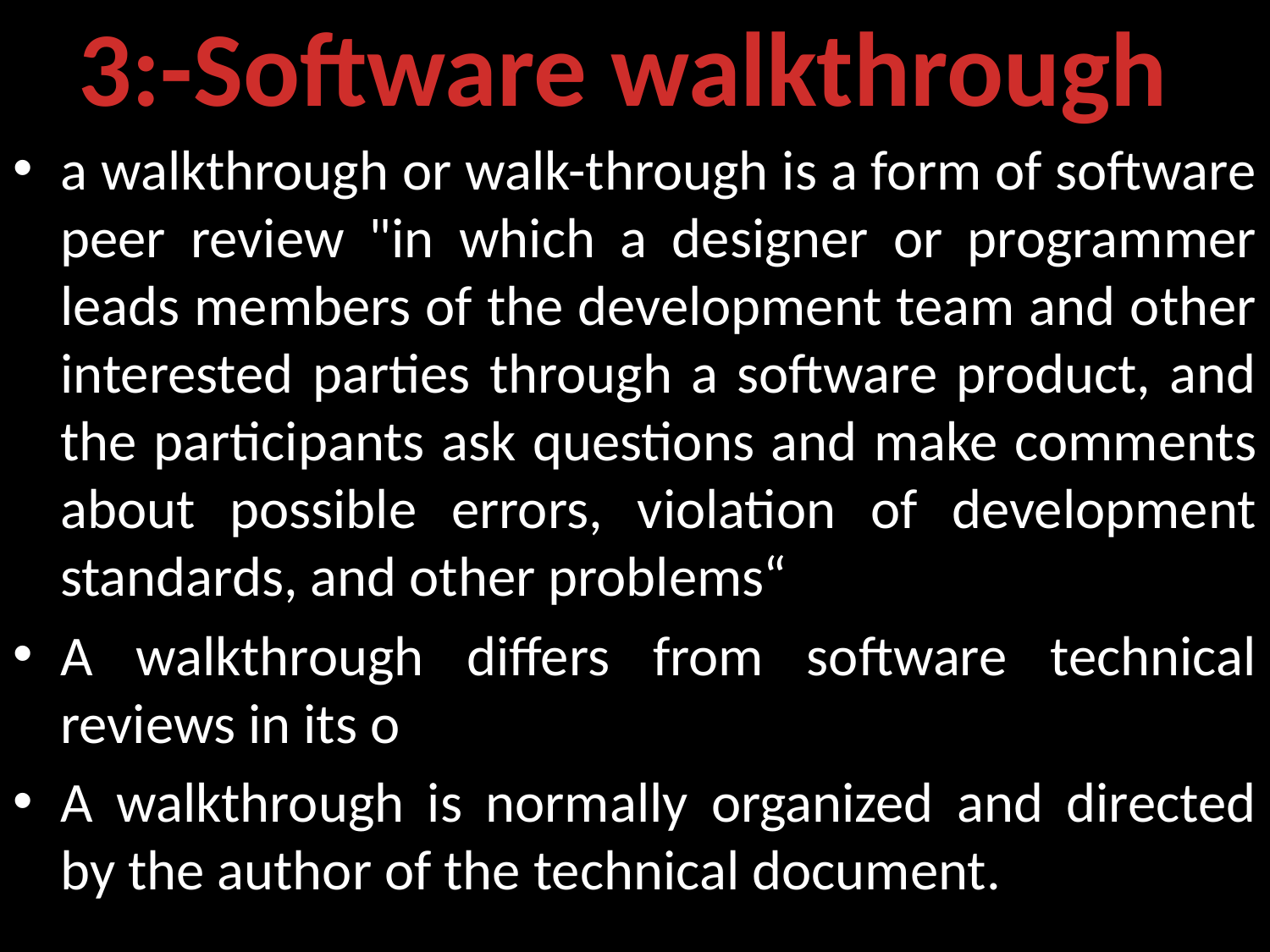

# 3:-Software walkthrough
a walkthrough or walk-through is a form of software peer review "in which a designer or programmer leads members of the development team and other interested parties through a software product, and the participants ask questions and make comments about possible errors, violation of development standards, and other problems“
A walkthrough differs from software technical reviews in its o
A walkthrough is normally organized and directed by the author of the technical document.